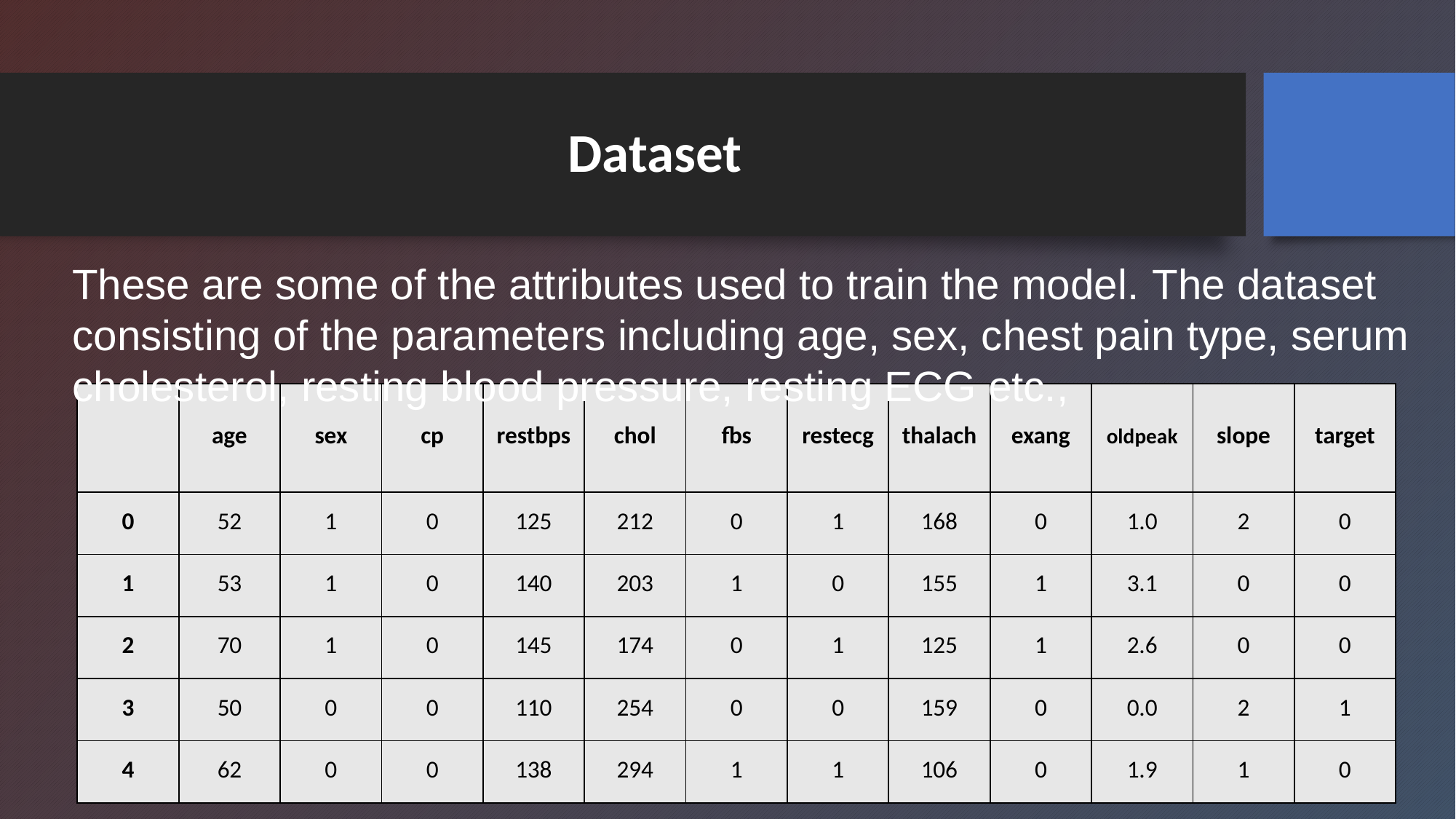

# Dataset
These are some of the attributes used to train the model. The dataset consisting of the parameters including age, sex, chest pain type, serum cholesterol, resting blood pressure, resting ECG etc.,
|  | age | sex | cp | restbps | chol | fbs | restecg | thalach | exang | oldpeak | slope | target |
| --- | --- | --- | --- | --- | --- | --- | --- | --- | --- | --- | --- | --- |
| 0 | 52 | 1 | 0 | 125 | 212 | 0 | 1 | 168 | 0 | 1.0 | 2 | 0 |
| 1 | 53 | 1 | 0 | 140 | 203 | 1 | 0 | 155 | 1 | 3.1 | 0 | 0 |
| 2 | 70 | 1 | 0 | 145 | 174 | 0 | 1 | 125 | 1 | 2.6 | 0 | 0 |
| 3 | 50 | 0 | 0 | 110 | 254 | 0 | 0 | 159 | 0 | 0.0 | 2 | 1 |
| 4 | 62 | 0 | 0 | 138 | 294 | 1 | 1 | 106 | 0 | 1.9 | 1 | 0 |